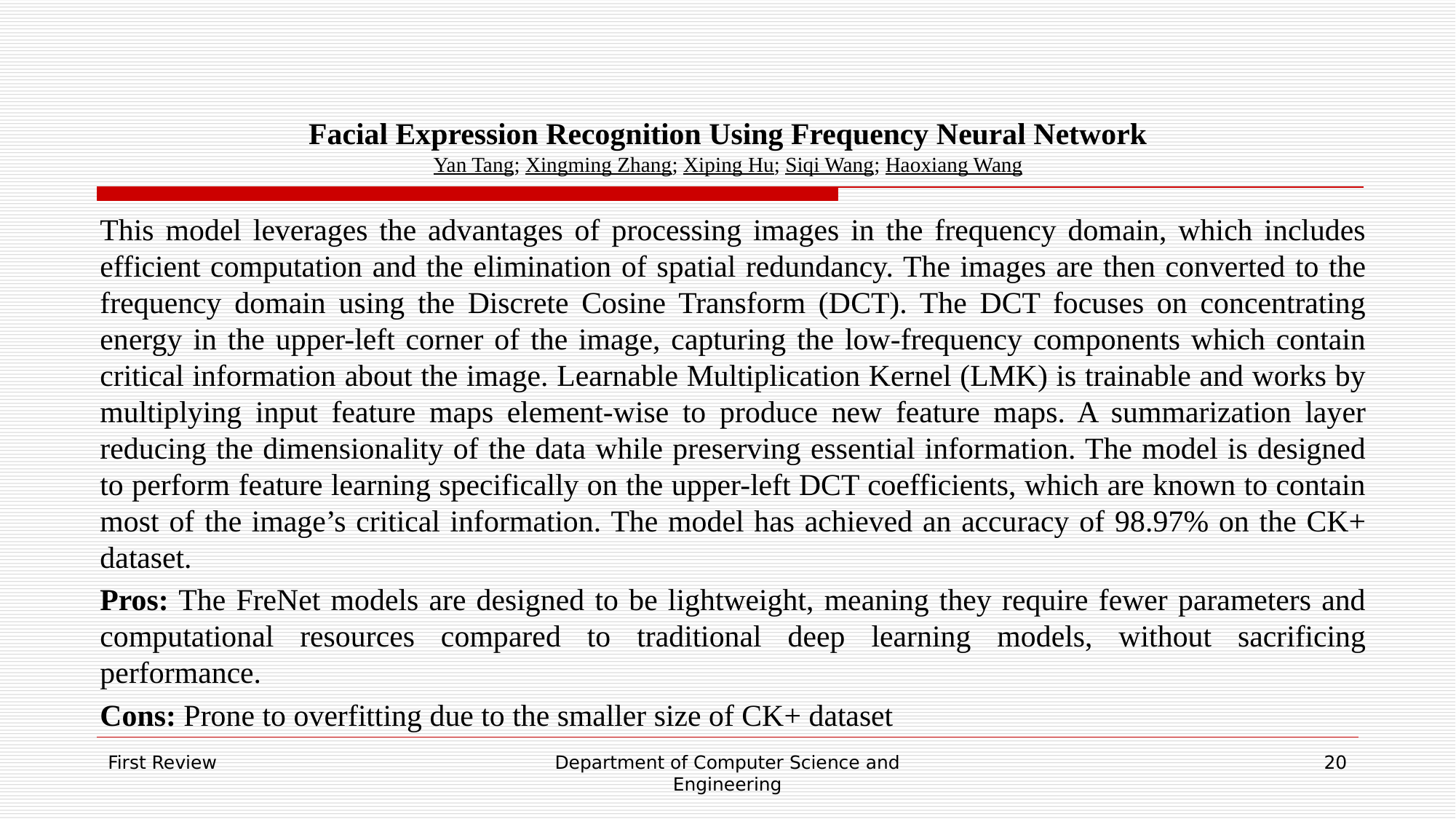

# Facial Expression Recognition Using Frequency Neural Network
Yan Tang; Xingming Zhang; Xiping Hu; Siqi Wang; Haoxiang Wang
This model leverages the advantages of processing images in the frequency domain, which includes efficient computation and the elimination of spatial redundancy. The images are then converted to the frequency domain using the Discrete Cosine Transform (DCT). The DCT focuses on concentrating energy in the upper-left corner of the image, capturing the low-frequency components which contain critical information about the image. Learnable Multiplication Kernel (LMK) is trainable and works by multiplying input feature maps element-wise to produce new feature maps. A summarization layer reducing the dimensionality of the data while preserving essential information. The model is designed to perform feature learning specifically on the upper-left DCT coefficients, which are known to contain most of the image’s critical information. The model has achieved an accuracy of 98.97% on the CK+ dataset.
Pros: The FreNet models are designed to be lightweight, meaning they require fewer parameters and computational resources compared to traditional deep learning models, without sacrificing performance.
Cons: Prone to overfitting due to the smaller size of CK+ dataset

First Review
Department of Computer Science and Engineering
20